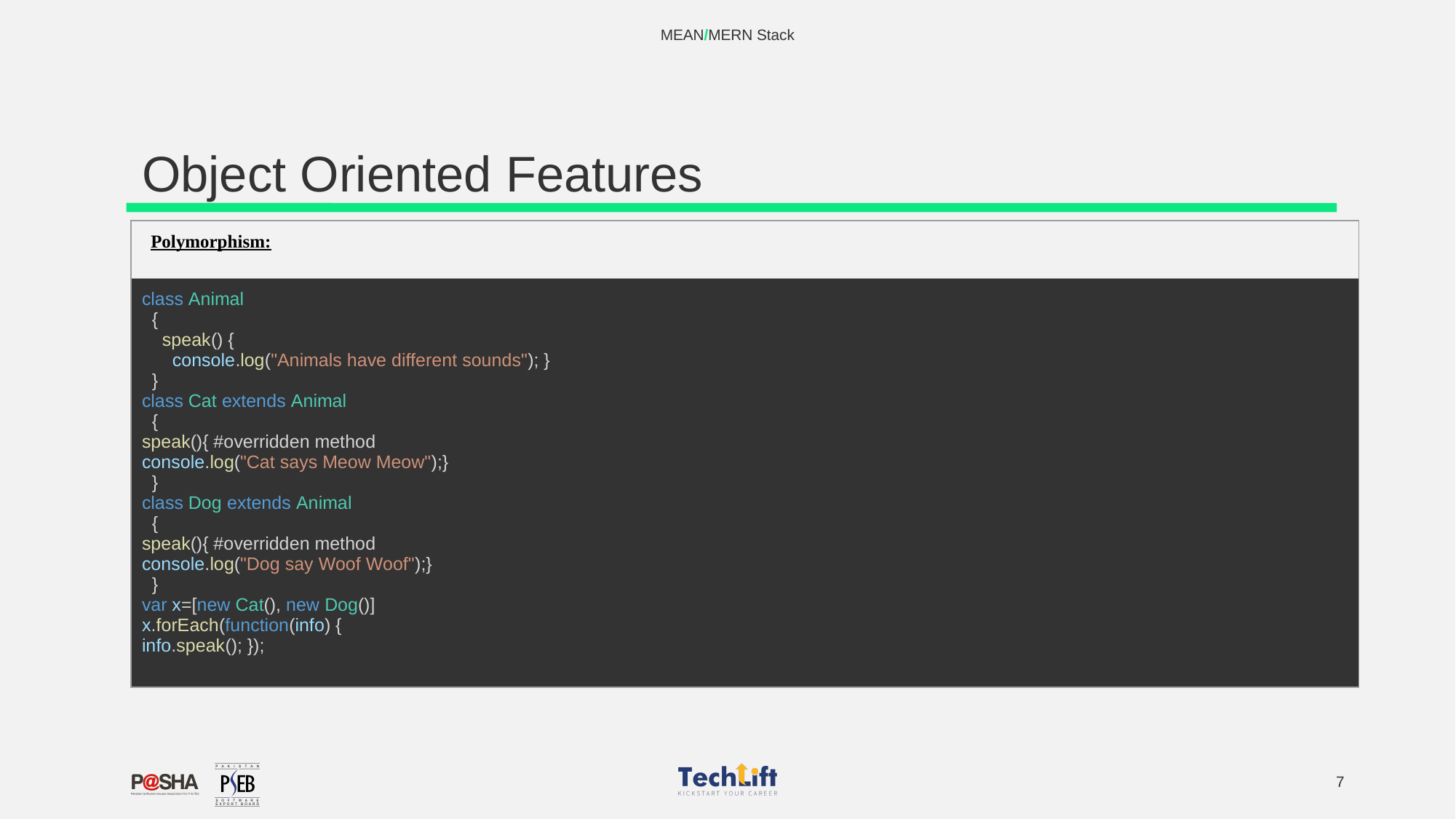

MEAN/MERN Stack
# Object Oriented Features
| Polymorphism: |
| --- |
| class Animal { speak() { console.log("Animals have different sounds"); } } class Cat extends Animal { speak(){ #overridden method console.log("Cat says Meow Meow");} } class Dog extends Animal { speak(){ #overridden method console.log("Dog say Woof Woof");} } var x=[new Cat(), new Dog()] x.forEach(function(info) { info.speak(); }); |
7